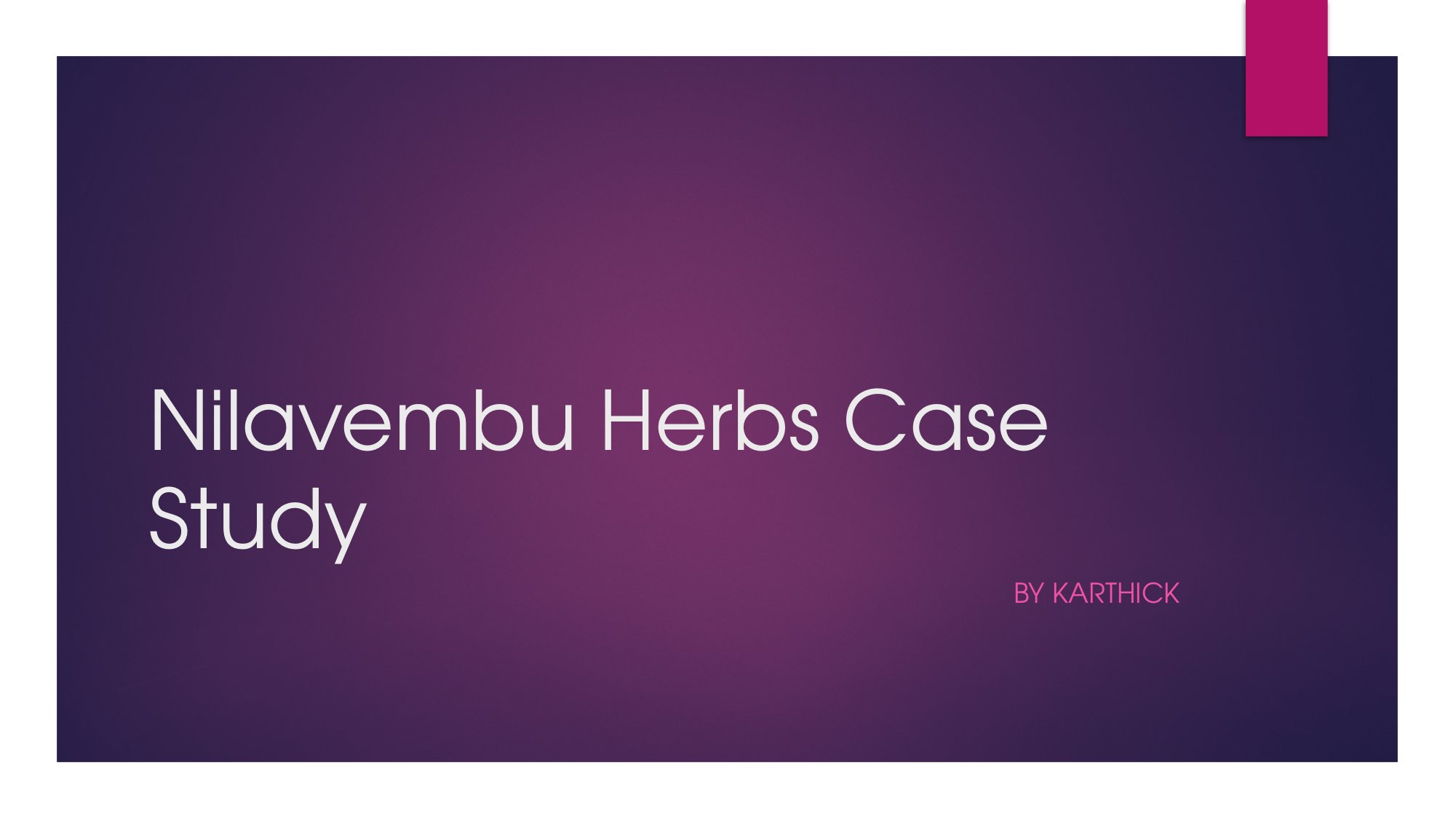

# Nilavembu Herbs Case Study
By Karthick